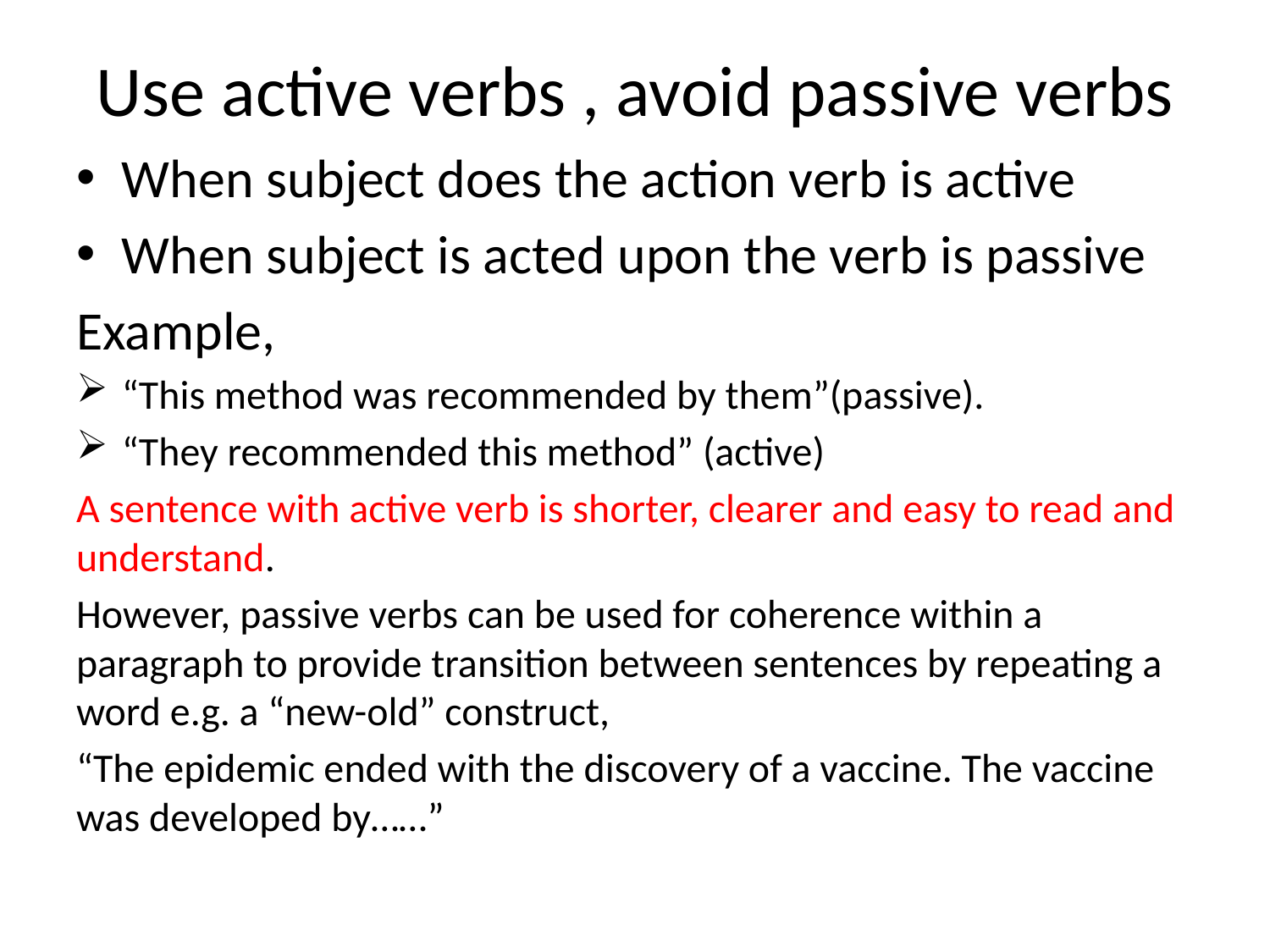

# Use active verbs , avoid passive verbs
When subject does the action verb is active
When subject is acted upon the verb is passive
Example,
“This method was recommended by them”(passive).
“They recommended this method” (active)
A sentence with active verb is shorter, clearer and easy to read and understand.
However, passive verbs can be used for coherence within a  paragraph to provide transition between sentences by repeating a word e.g. a “new-old” construct,
“The epidemic ended with the discovery of a vaccine. The vaccine was developed by……”